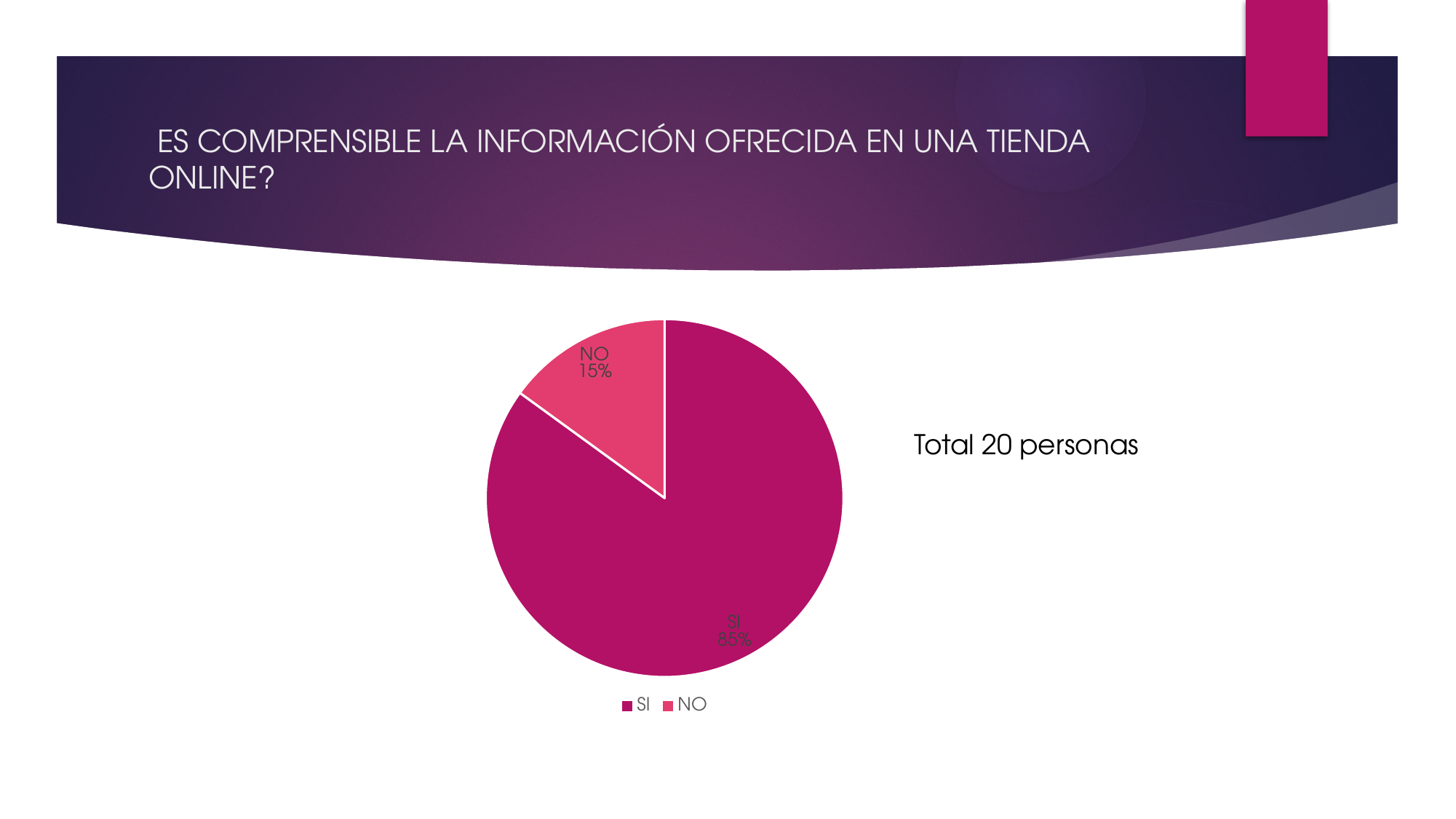

# ES COMPRENSIBLE LA INFORMACIÓN OFRECIDA EN UNA TIENDA ONLINE?

### Chart

| Category | Ventas |
|---|---|
| SI | 17.0 |
| NO | 3.0 |
Total 20 personas